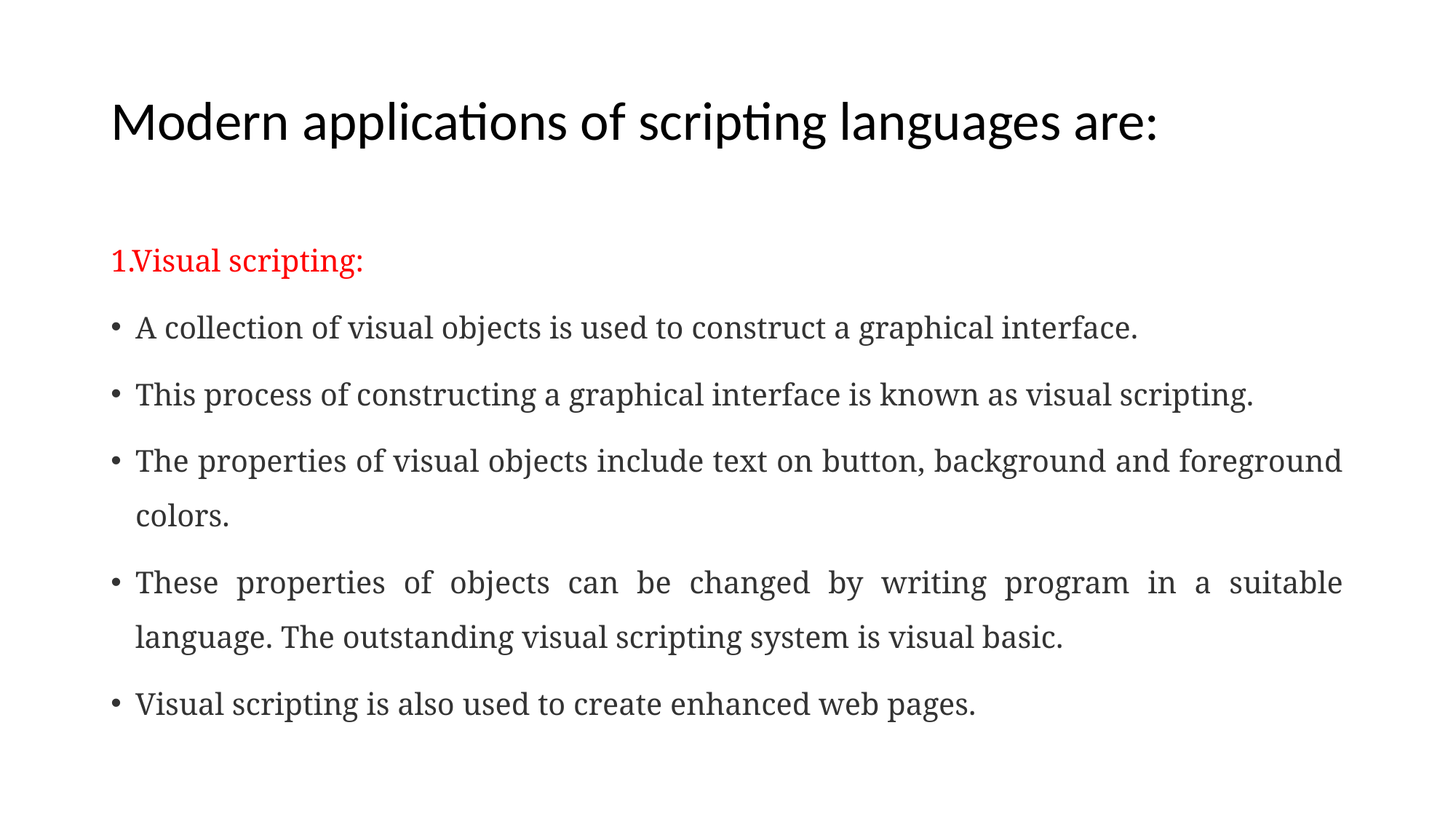

# Modern applications of scripting languages are:
1.Visual scripting:
A collection of visual objects is used to construct a graphical interface.
This process of constructing a graphical interface is known as visual scripting.
The properties of visual objects include text on button, background and foreground colors.
These properties of objects can be changed by writing program in a suitable language. The outstanding visual scripting system is visual basic.
Visual scripting is also used to create enhanced web pages.